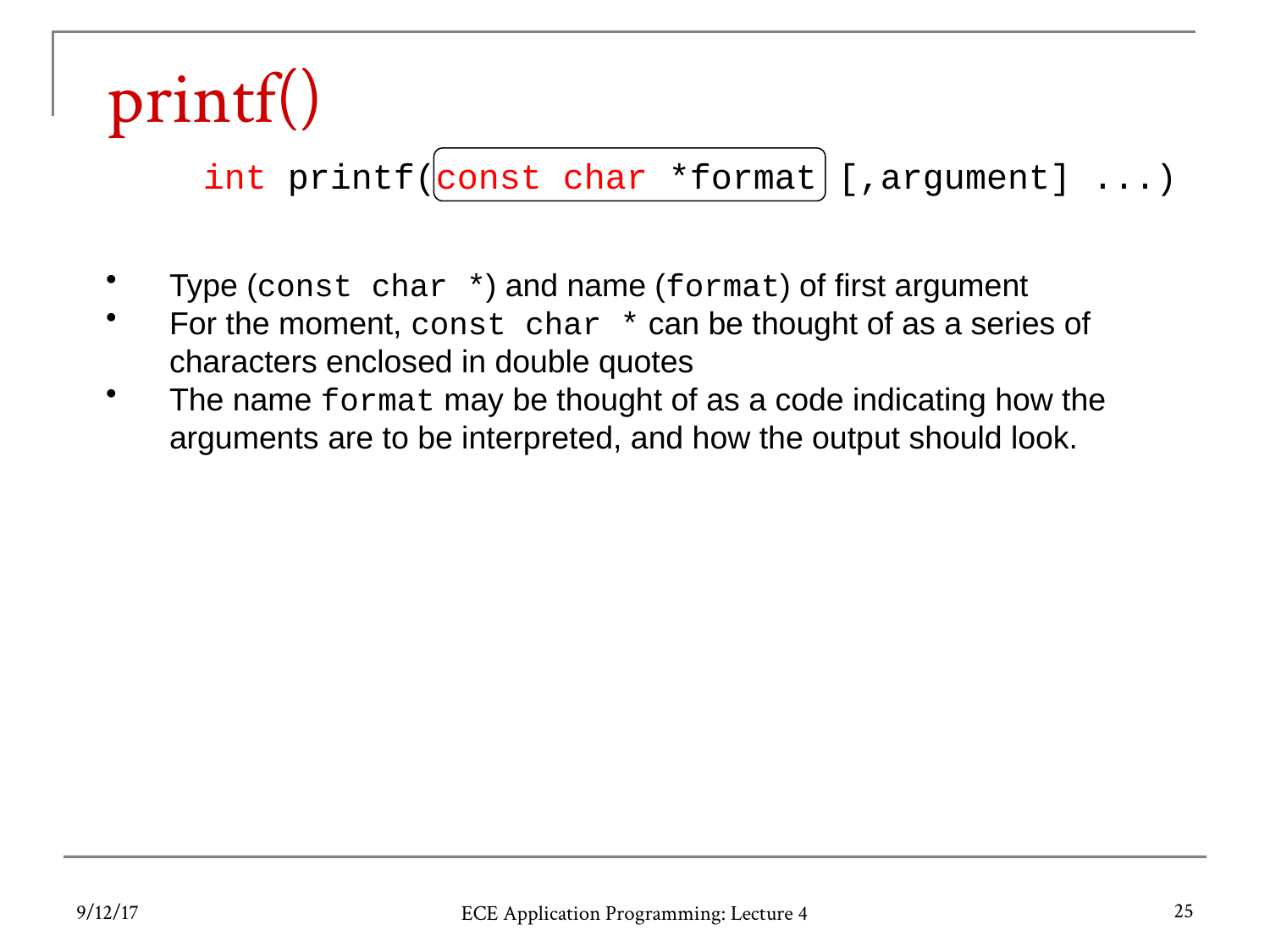

# printf()
	int printf(const char *format [,argument] ...)

Type (const char *) and name (format) of first argument
For the moment, const char * can be thought of as a series of characters enclosed in double quotes
The name format may be thought of as a code indicating how the arguments are to be interpreted, and how the output should look.
9/12/17
25
ECE Application Programming: Lecture 4